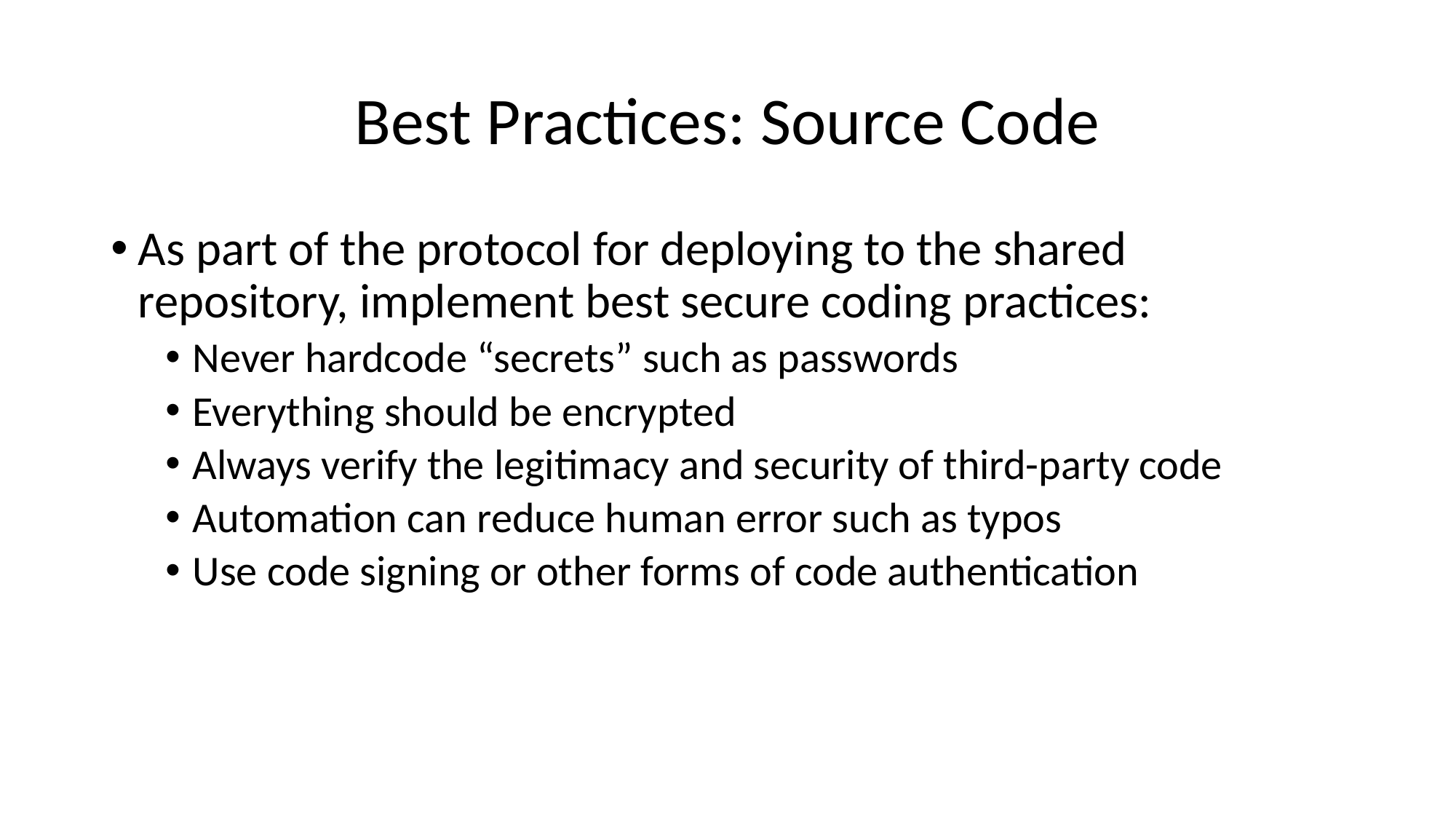

# Best Practices: Source Code
As part of the protocol for deploying to the shared repository, implement best secure coding practices:
Never hardcode “secrets” such as passwords
Everything should be encrypted
Always verify the legitimacy and security of third-party code
Automation can reduce human error such as typos
Use code signing or other forms of code authentication